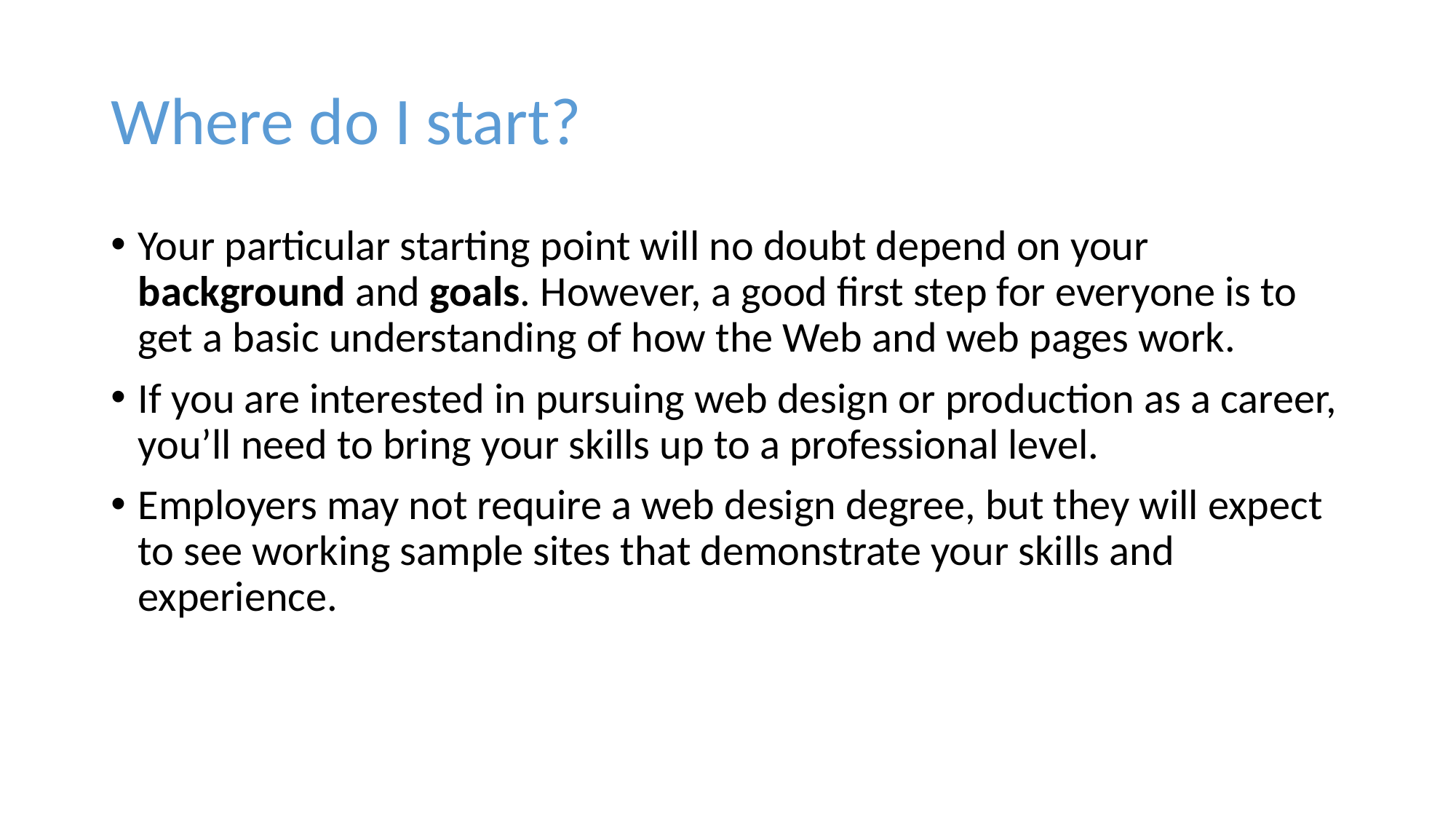

# Where do I start?
Your particular starting point will no doubt depend on your background and goals. However, a good first step for everyone is to get a basic understanding of how the Web and web pages work.
If you are interested in pursuing web design or production as a career, you’ll need to bring your skills up to a professional level.
Employers may not require a web design degree, but they will expect to see working sample sites that demonstrate your skills and experience.